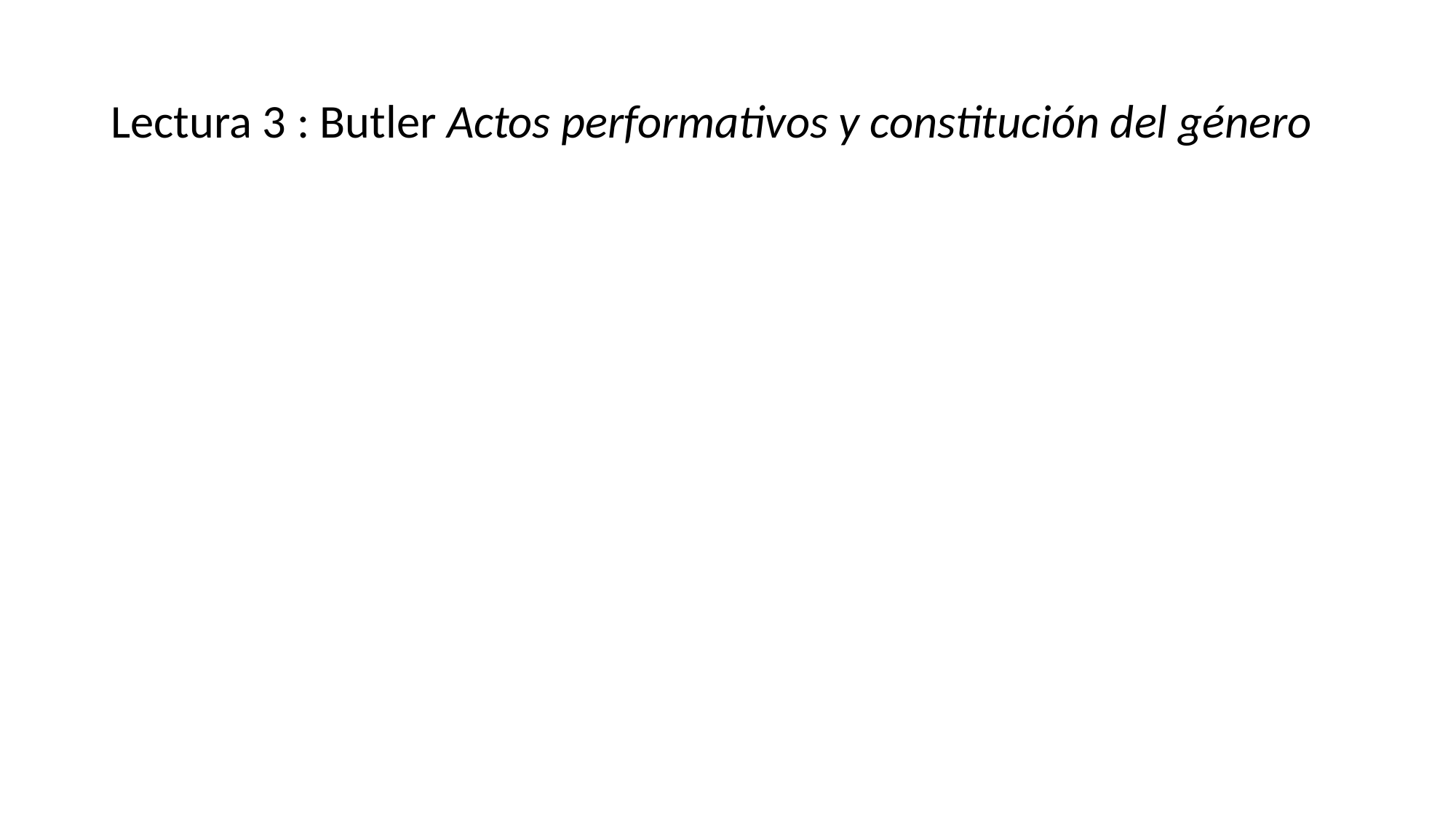

# Lectura 3 : Butler Actos performativos y constitución del género